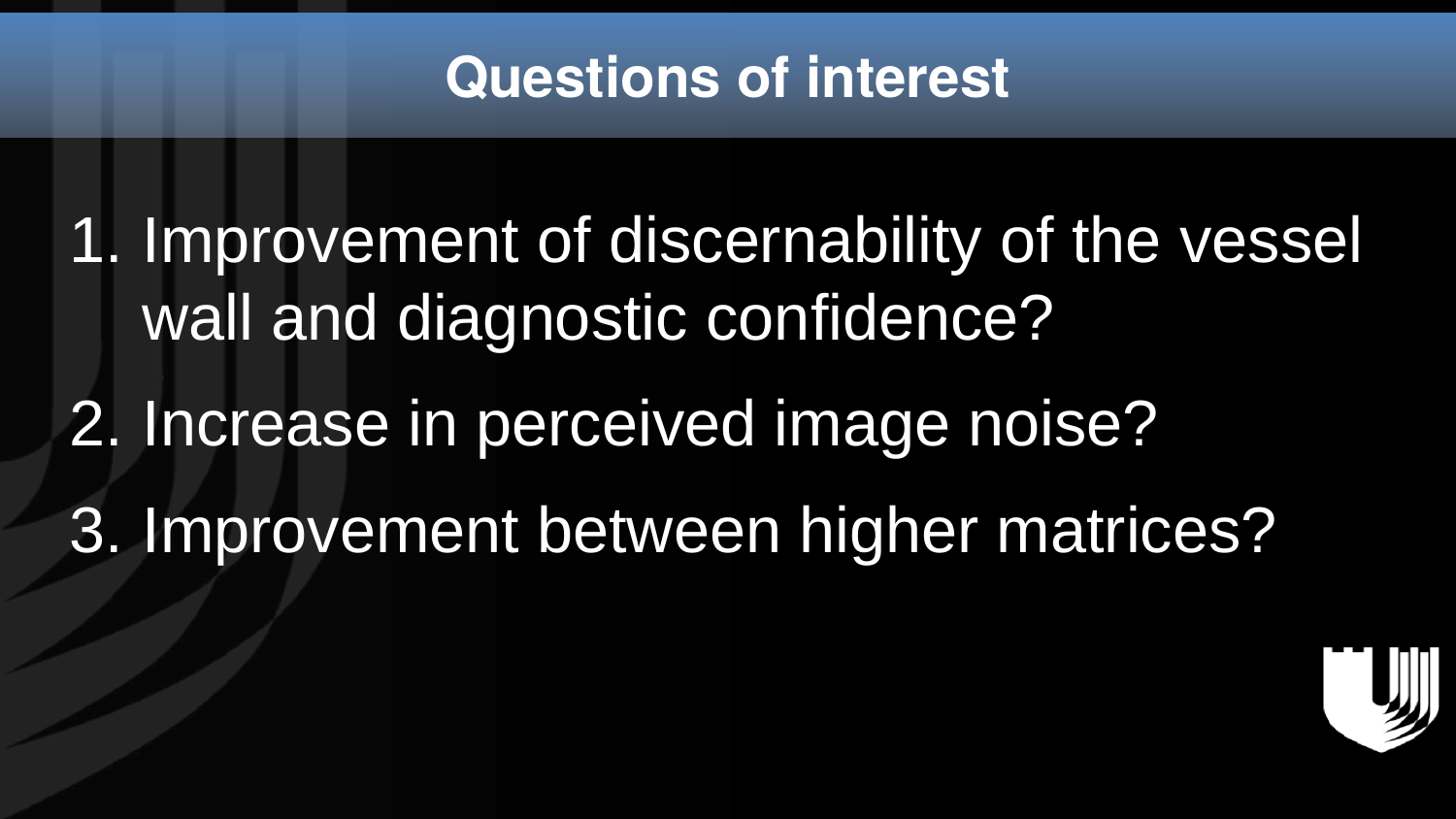

Questions of interest
Improvement of discernability of the vessel wall and diagnostic confidence?

Increase in perceived image noise?

Improvement between higher matrices?